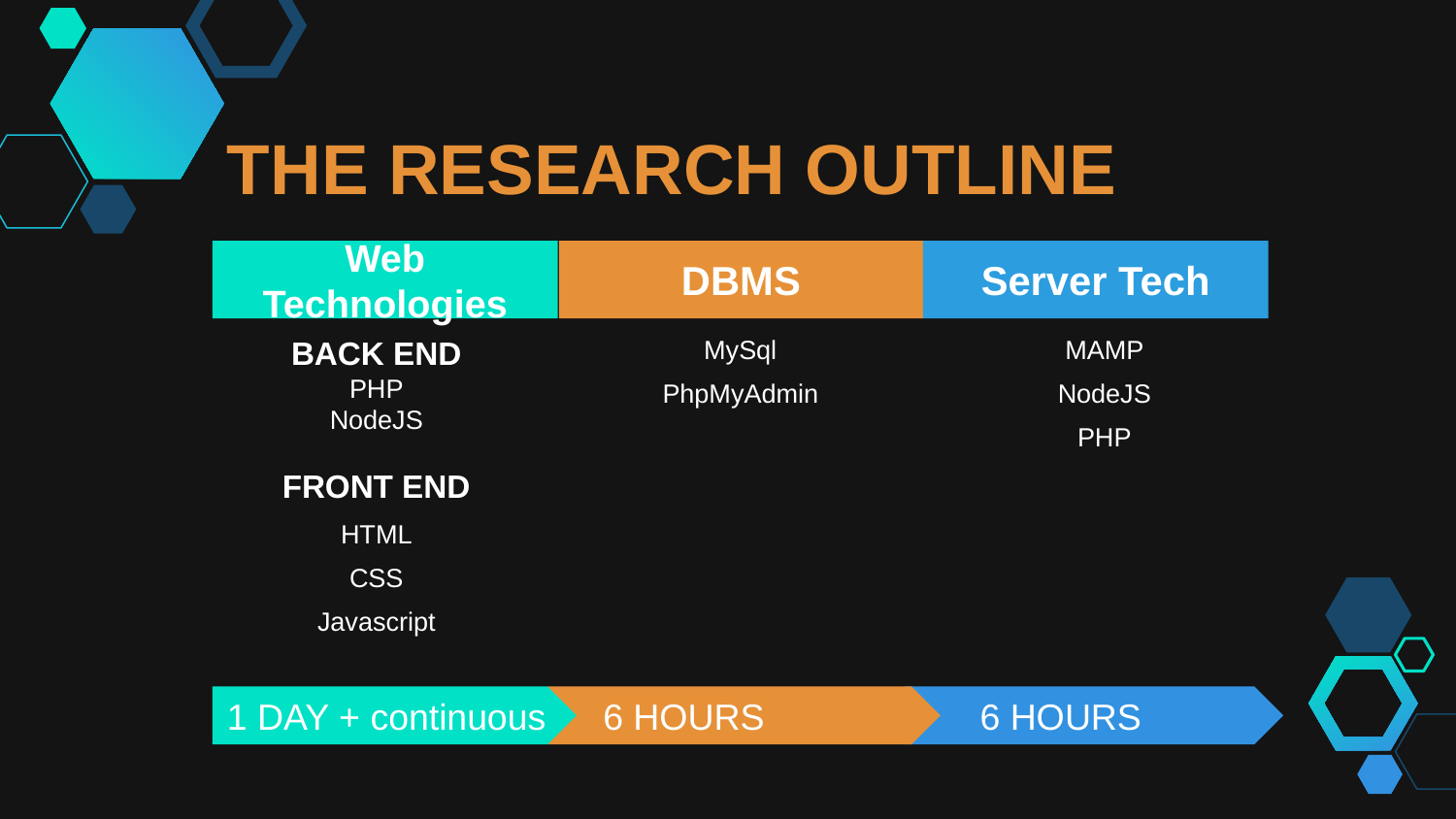

THE RESEARCH OUTLINE
Web Technologies
DBMS
Server Tech
MySql
PhpMyAdmin
MAMP
NodeJS
PHP

BACK END
PHP
NodeJS

FRONT END
HTML
CSS
Javascript

1 DAY + continuous
    6 HOURS
      6 HOURS